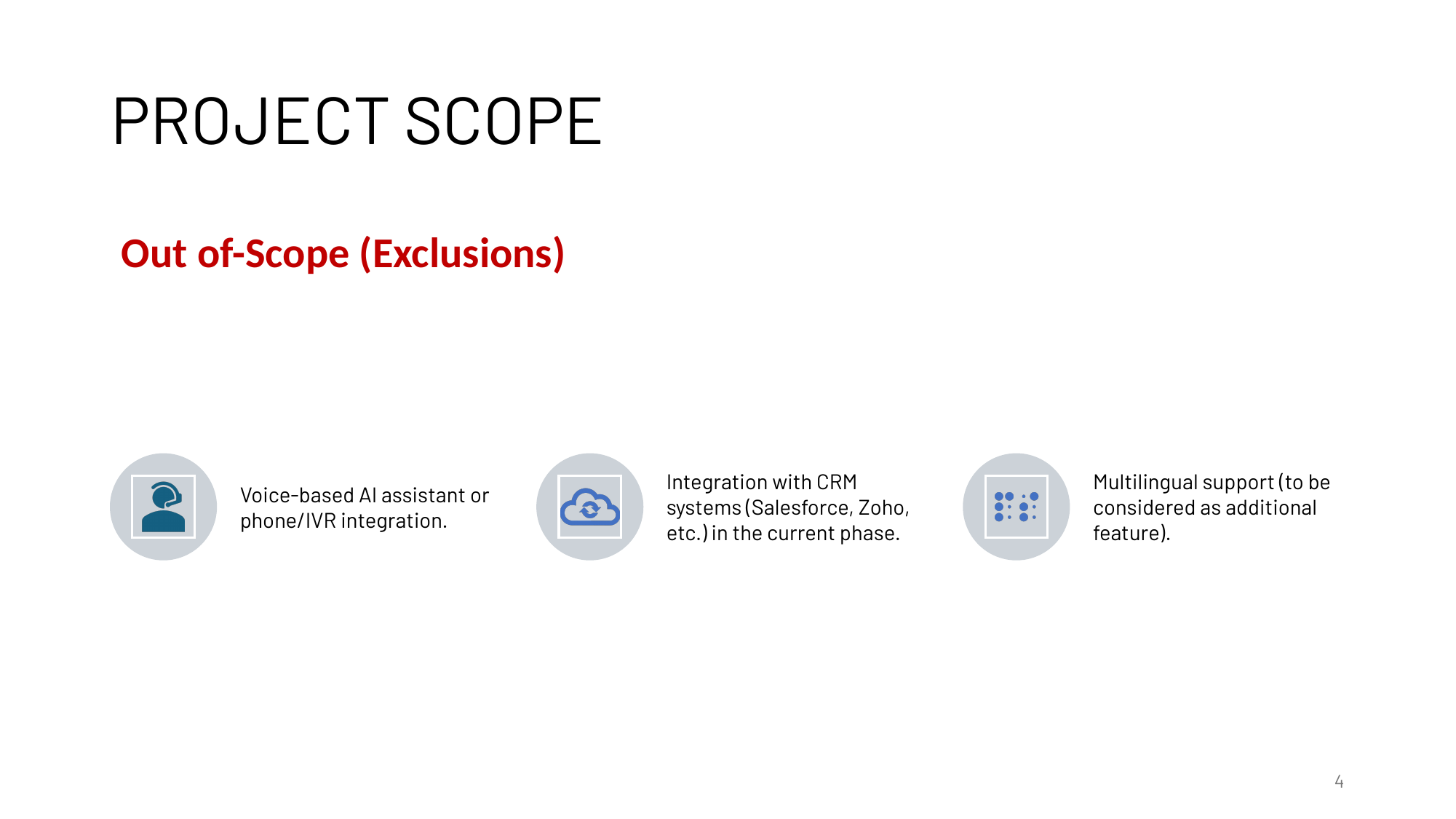

# PROJECT SCOPE
Out of-Scope (Exclusions)
Voice-based AI assistant or phone/IVR integration.
Integration with CRM systems (Salesforce, Zoho, etc.) in the current phase.
Multilingual support (to be considered as additional feature).
4